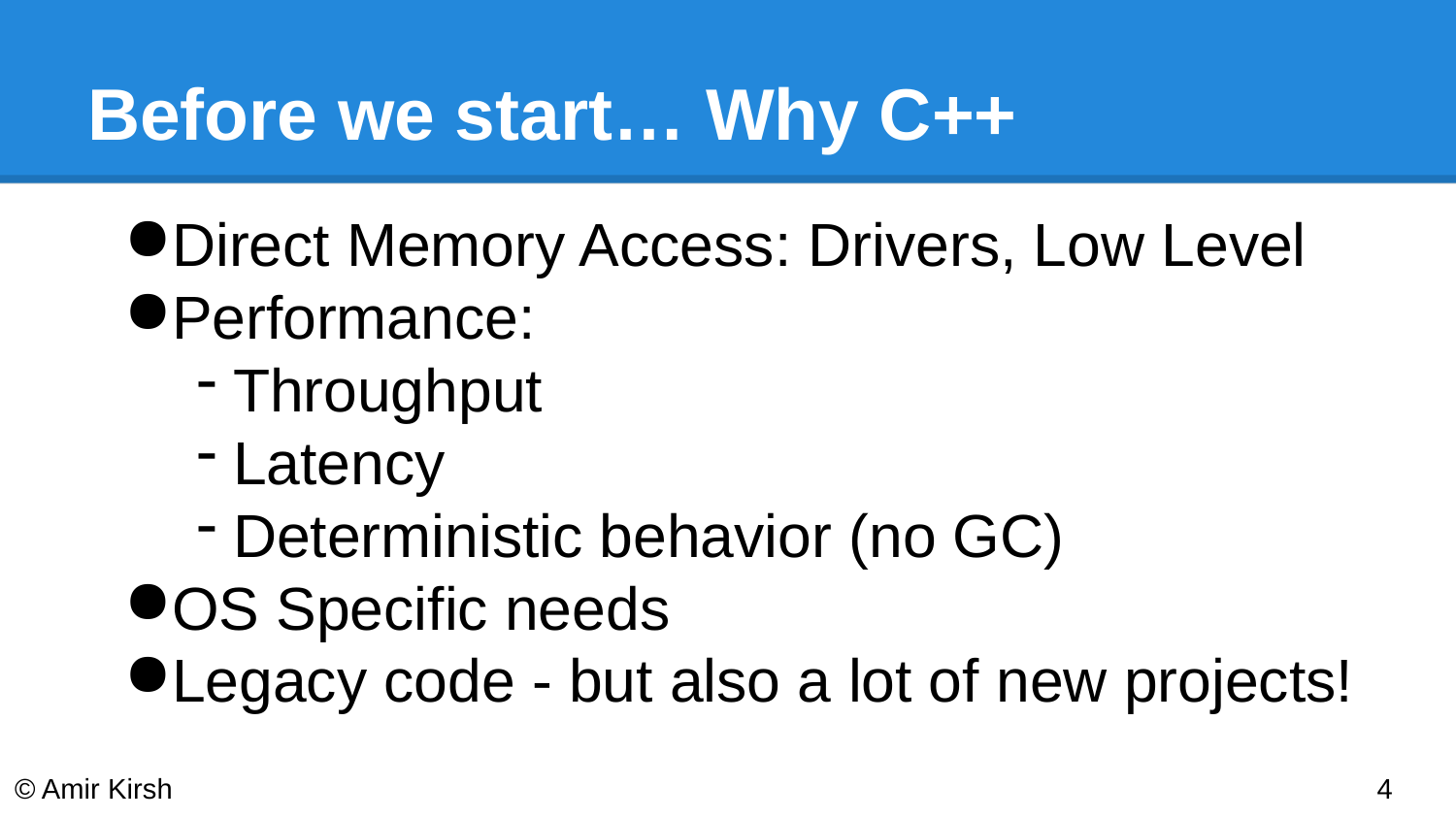

# Before we start… Why C++
Direct Memory Access: Drivers, Low Level
Performance:
Throughput
Latency
Deterministic behavior (no GC)
OS Specific needs
Legacy code - but also a lot of new projects!
© Amir Kirsh
4